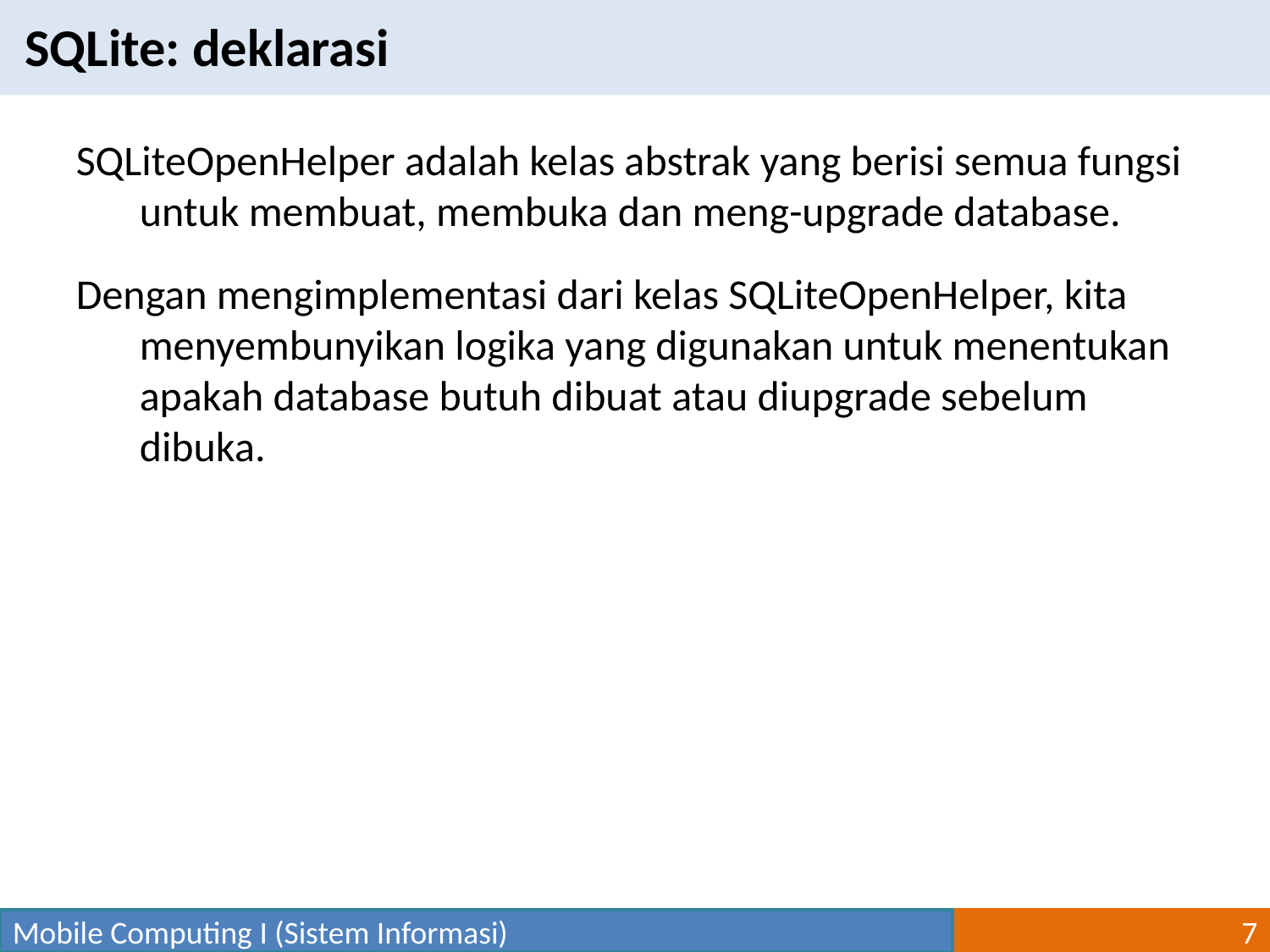

SQLite: deklarasi
SQLiteOpenHelper adalah kelas abstrak yang berisi semua fungsi untuk membuat, membuka dan meng-upgrade database.
Dengan mengimplementasi dari kelas SQLiteOpenHelper, kita menyembunyikan logika yang digunakan untuk menentukan apakah database butuh dibuat atau diupgrade sebelum dibuka.
Mobile Computing I (Sistem Informasi)
7